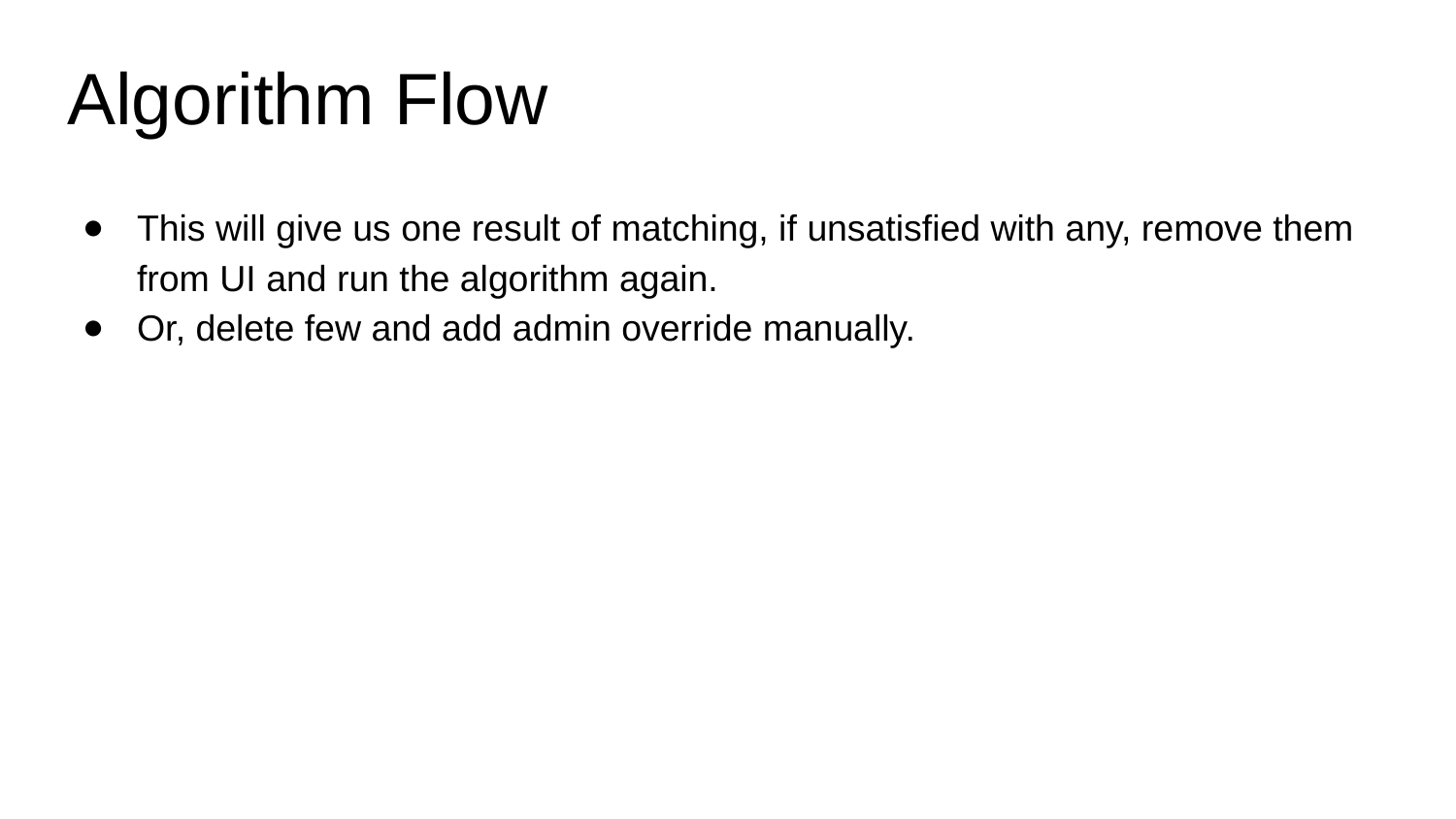

Algorithm Flow
This will give us one result of matching, if unsatisfied with any, remove them from UI and run the algorithm again.
Or, delete few and add admin override manually.